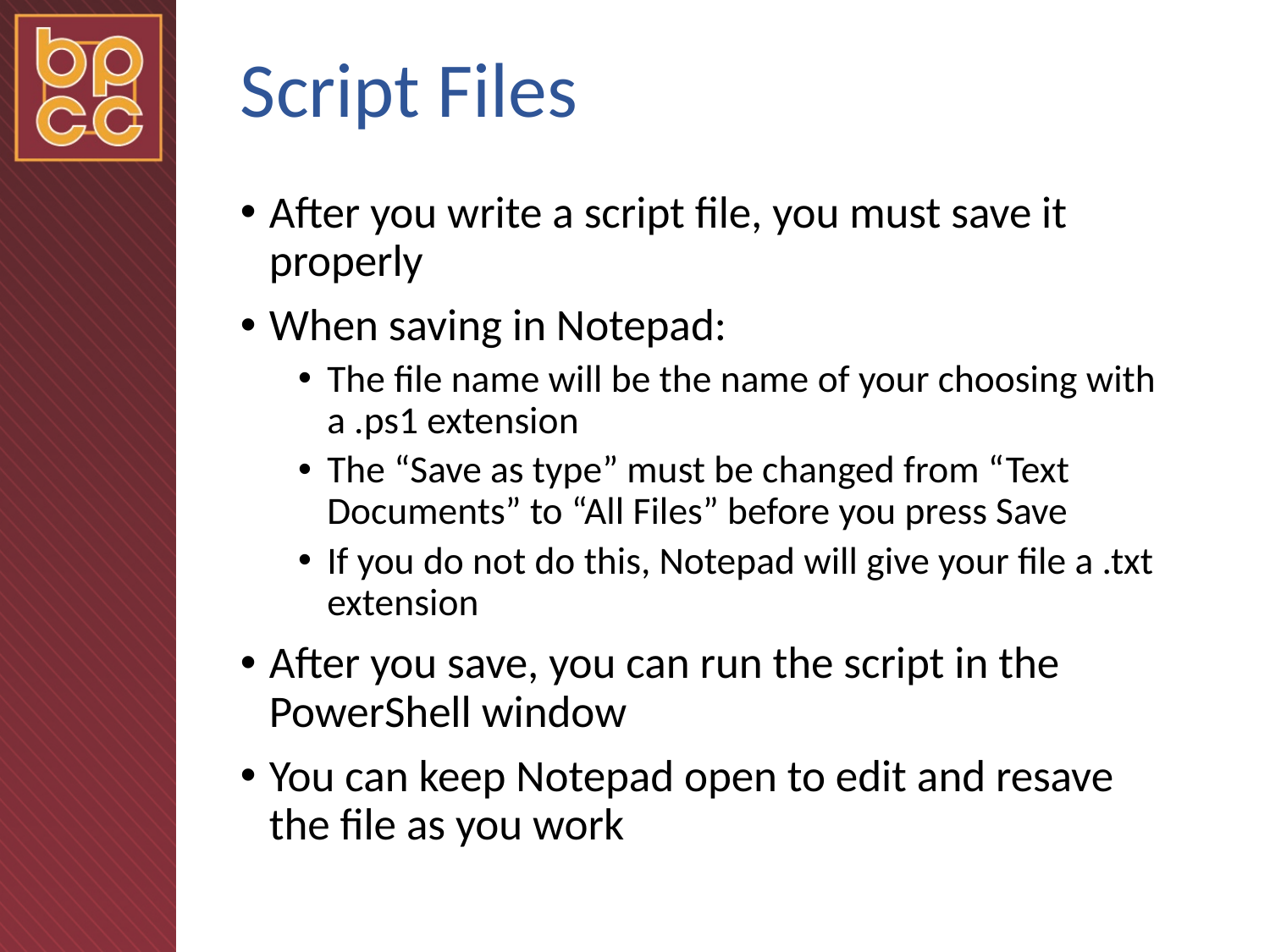

# Script Files
After you write a script file, you must save it properly
When saving in Notepad:
The file name will be the name of your choosing with a .ps1 extension
The “Save as type” must be changed from “Text Documents” to “All Files” before you press Save
If you do not do this, Notepad will give your file a .txt extension
After you save, you can run the script in the PowerShell window
You can keep Notepad open to edit and resave the file as you work